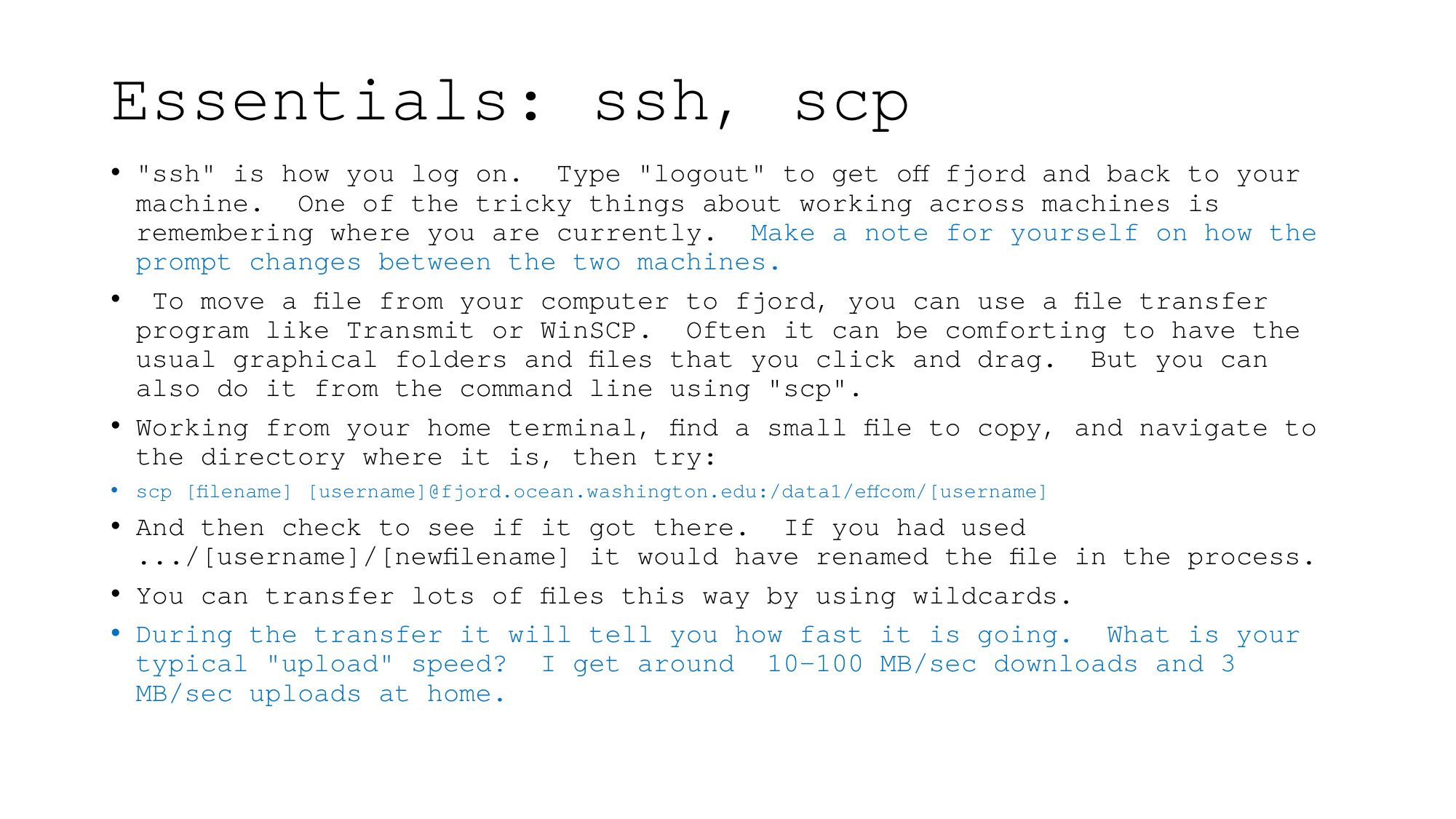

# Essentials: ssh, scp
"ssh" is how you log on.  Type "logout" to get off fjord and back to your machine.  One of the tricky things about working across machines is remembering where you are currently.  Make a note for yourself on how the prompt changes between the two machines.
 To move a file from your computer to fjord, you can use a file transfer program like Transmit or WinSCP.  Often it can be comforting to have the usual graphical folders and files that you click and drag.  But you can also do it from the command line using "scp".
Working from your home terminal, find a small file to copy, and navigate to the directory where it is, then try:
scp [filename] [username]@fjord.ocean.washington.edu:/data1/effcom/[username]
And then check to see if it got there.  If you had used .../[username]/[newfilename] it would have renamed the file in the process.
You can transfer lots of files this way by using wildcards.
During the transfer it will tell you how fast it is going.  What is your typical "upload" speed?  I get around  10-100 MB/sec downloads and 3 MB/sec uploads at home.